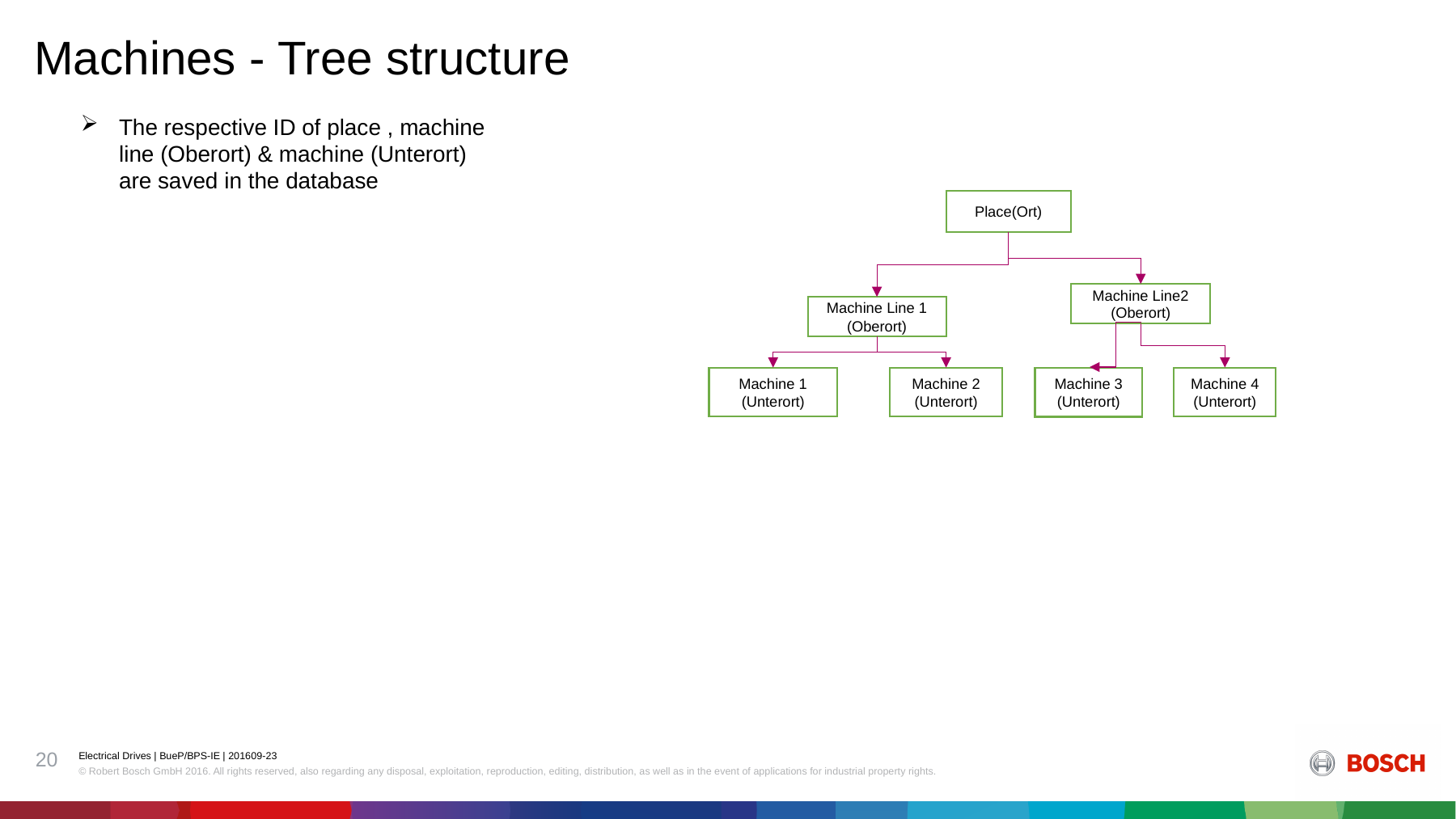

Machines - Tree structure

The respective ID of place , machine line (Oberort) & machine (Unterort) are saved in the database

Place(Ort)
Machine Line2
(Oberort)
Machine Line 1
(Oberort)
Machine 4
(Unterort)
Machine 1
(Unterort)
Machine 2
(Unterort)
Machine 3
(Unterort)
20
Electrical Drives | BueP/BPS-IE | 201609-23
© Robert Bosch GmbH 2016. All rights reserved, also regarding any disposal, exploitation, reproduction, editing, distribution, as well as in the event of applications for industrial property rights.